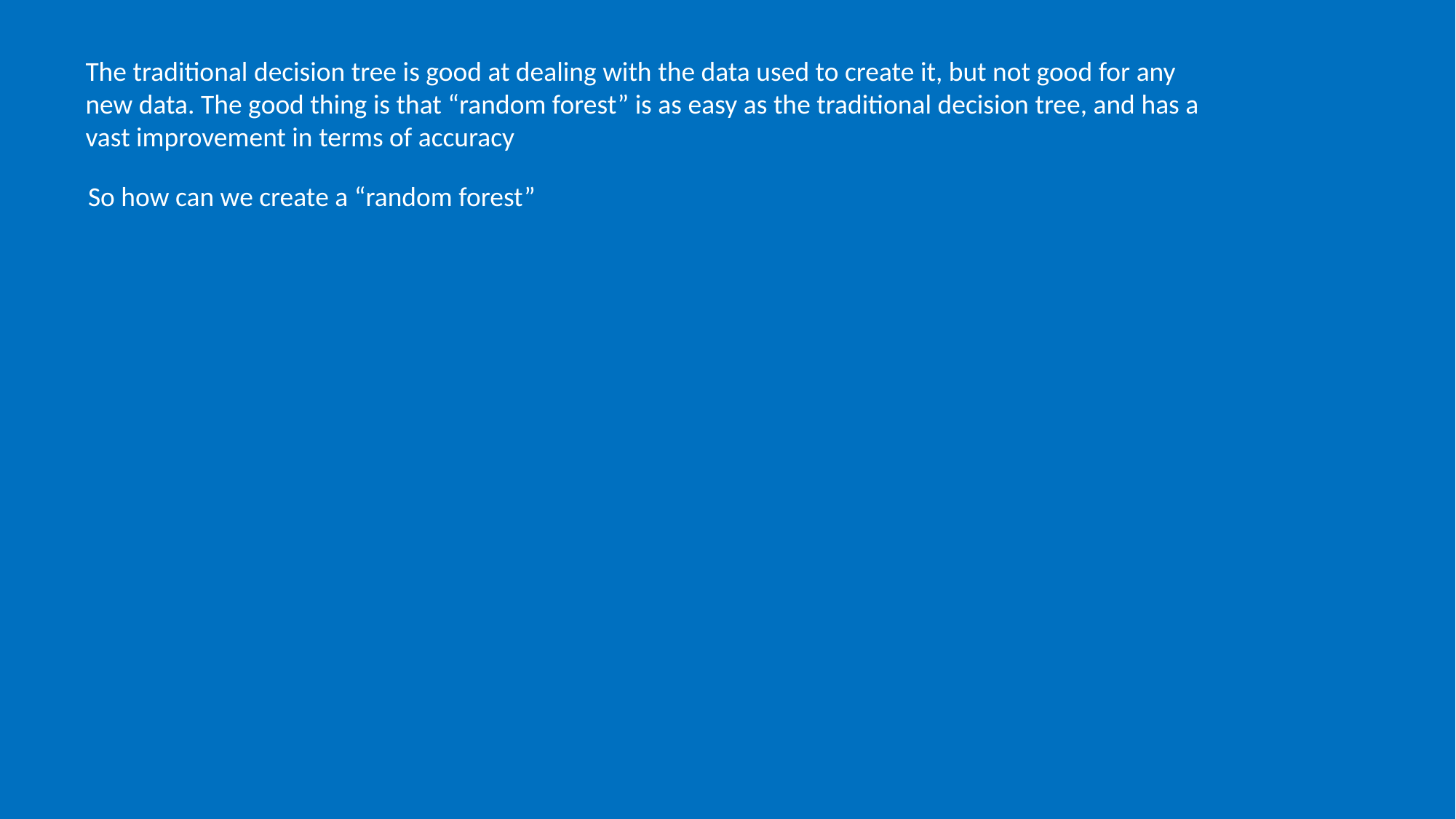

The traditional decision tree is good at dealing with the data used to create it, but not good for any new data. The good thing is that “random forest” is as easy as the traditional decision tree, and has a vast improvement in terms of accuracy
So how can we create a “random forest”